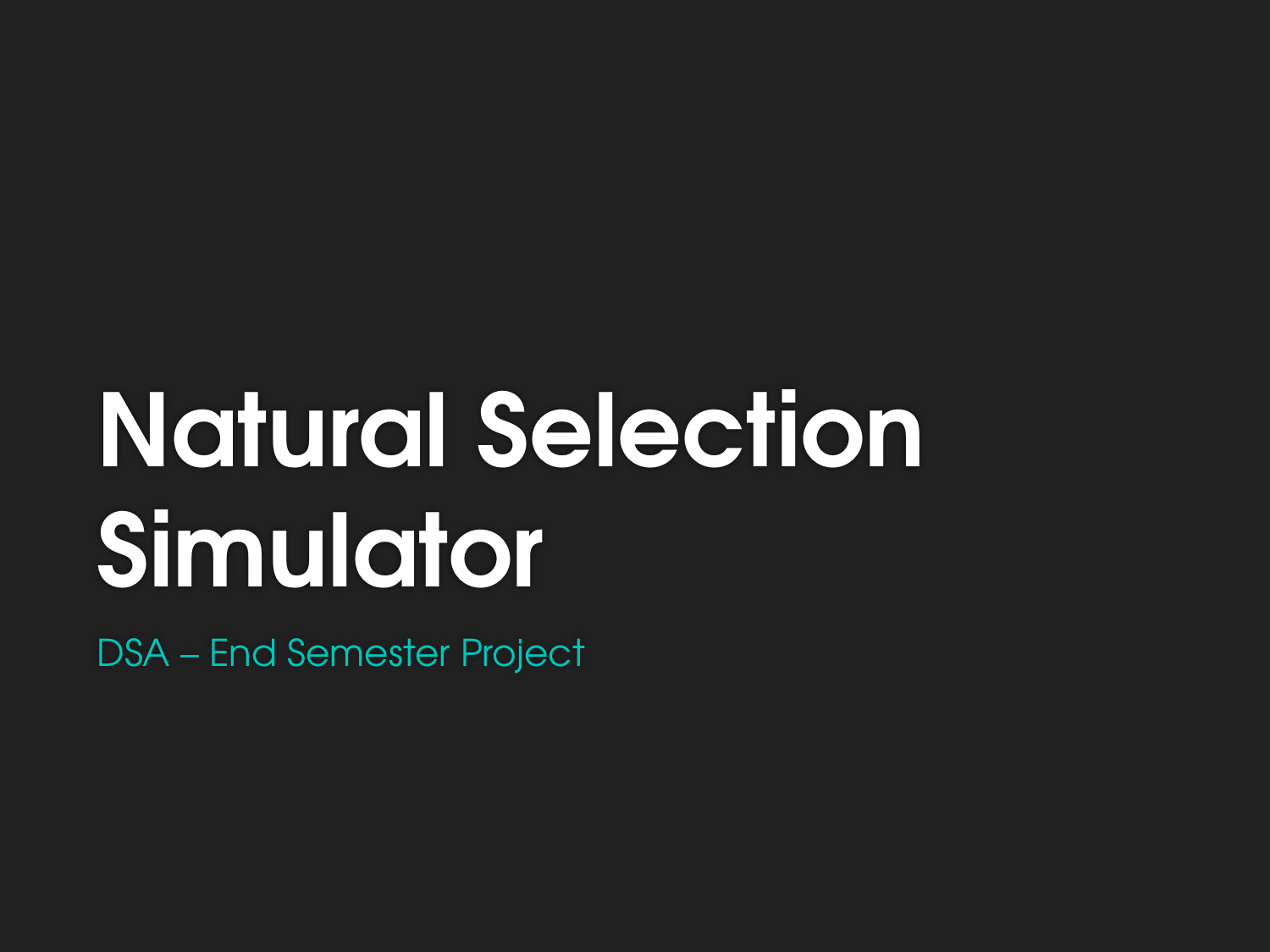

# Natural Selection Simulator
DSA – End Semester Project